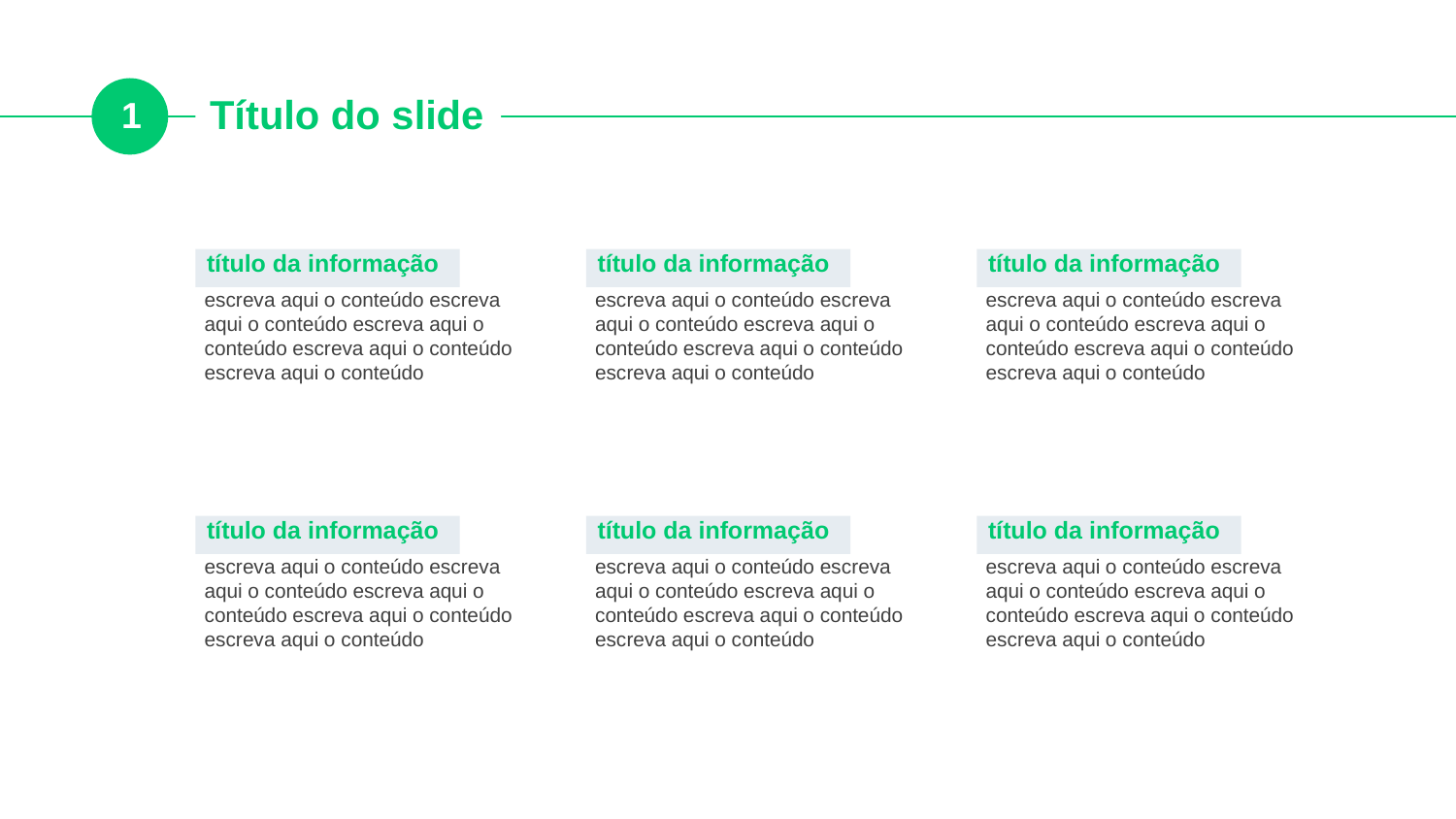

Título do slide
1
título da informação
título da informação
título da informação
escreva aqui o conteúdo escreva aqui o conteúdo escreva aqui o conteúdo escreva aqui o conteúdo escreva aqui o conteúdo
escreva aqui o conteúdo escreva aqui o conteúdo escreva aqui o conteúdo escreva aqui o conteúdo escreva aqui o conteúdo
escreva aqui o conteúdo escreva aqui o conteúdo escreva aqui o conteúdo escreva aqui o conteúdo escreva aqui o conteúdo
título da informação
título da informação
título da informação
escreva aqui o conteúdo escreva aqui o conteúdo escreva aqui o conteúdo escreva aqui o conteúdo escreva aqui o conteúdo
escreva aqui o conteúdo escreva aqui o conteúdo escreva aqui o conteúdo escreva aqui o conteúdo escreva aqui o conteúdo
escreva aqui o conteúdo escreva aqui o conteúdo escreva aqui o conteúdo escreva aqui o conteúdo escreva aqui o conteúdo